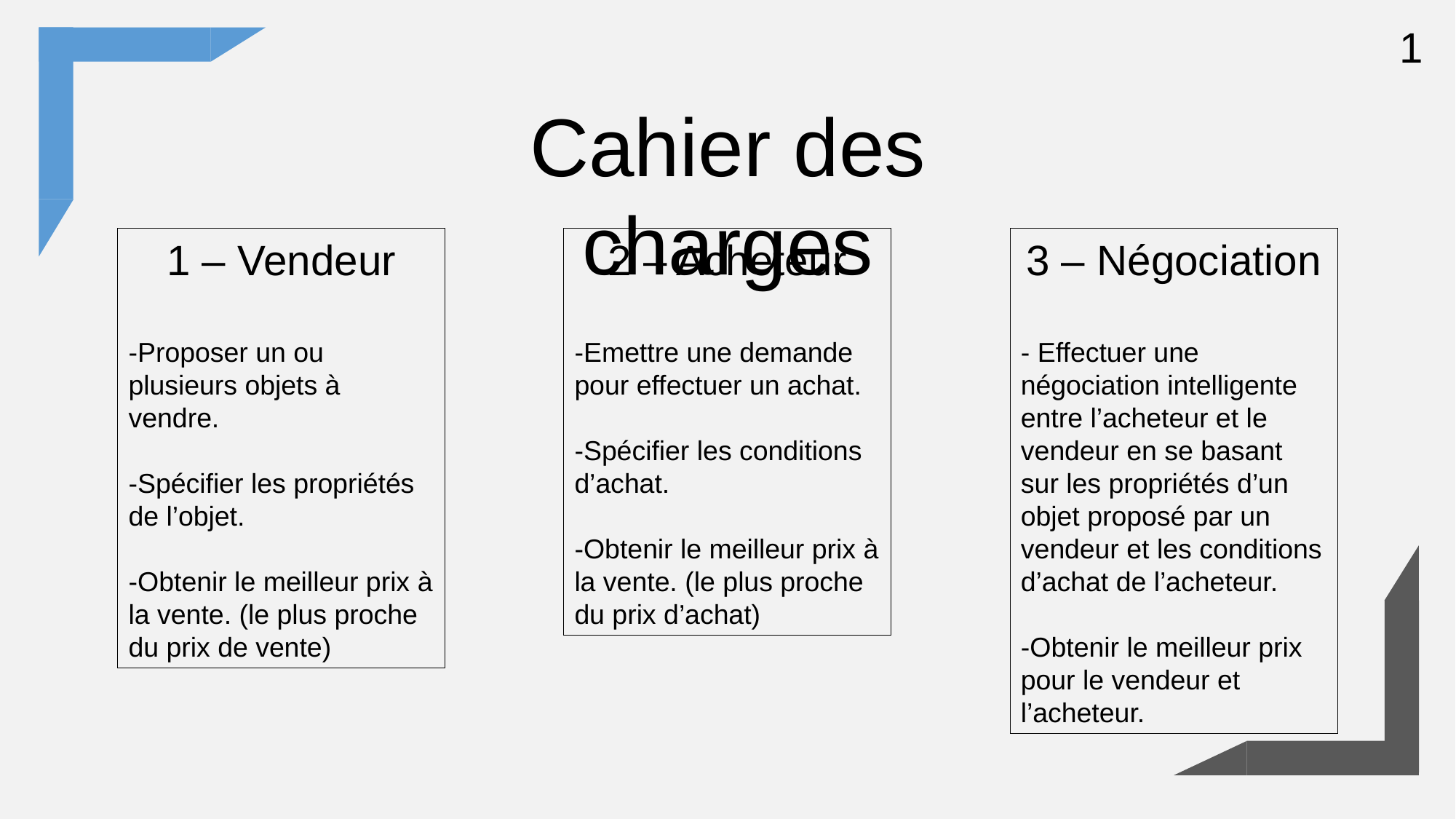

1

Cahier des charges

1 – Vendeur

-Proposer un ou plusieurs objets à vendre.

-Spécifier les propriétés de l’objet.

-Obtenir le meilleur prix à la vente. (le plus proche du prix de vente)
2 – Acheteur

-Emettre une demande pour effectuer un achat.

-Spécifier les conditions d’achat.

-Obtenir le meilleur prix à la vente. (le plus proche du prix d’achat)
3 – Négociation

- Effectuer une négociation intelligente entre l’acheteur et le vendeur en se basant sur les propriétés d’un objet proposé par un vendeur et les conditions d’achat de l’acheteur.

-Obtenir le meilleur prix pour le vendeur et l’acheteur.